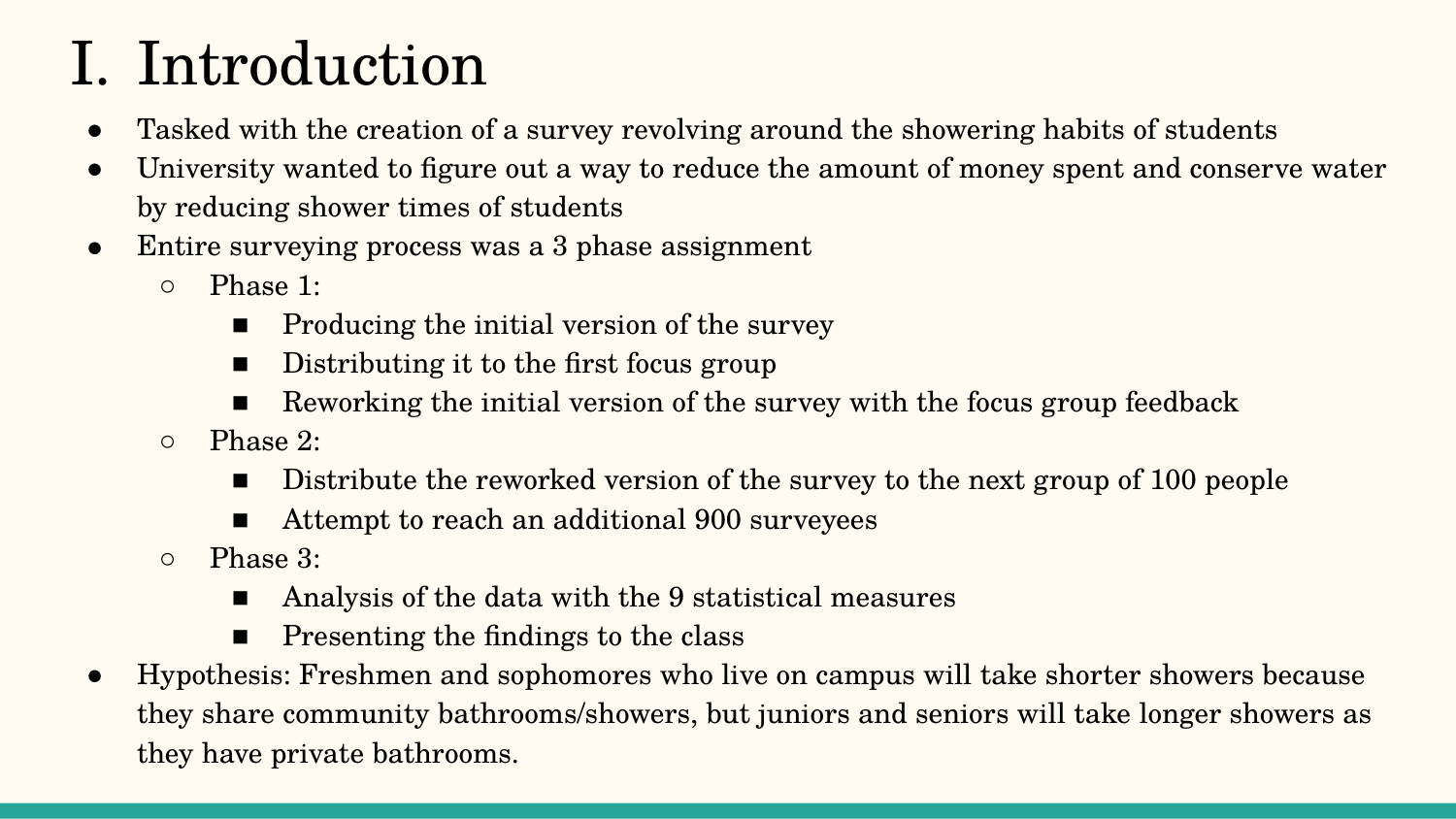

# Introduction
Tasked with the creation of a survey revolving around the showering habits of students
University wanted to figure out a way to reduce the amount of money spent and conserve water by reducing shower times of students
Entire surveying process was a 3 phase assignment
Phase 1:
Producing the initial version of the survey
Distributing it to the first focus group
Reworking the initial version of the survey with the focus group feedback
Phase 2:
Distribute the reworked version of the survey to the next group of 100 people
Attempt to reach an additional 900 surveyees
Phase 3:
Analysis of the data with the 9 statistical measures
Presenting the findings to the class
Hypothesis: Freshmen and sophomores who live on campus will take shorter showers because they share community bathrooms/showers, but juniors and seniors will take longer showers as they have private bathrooms.